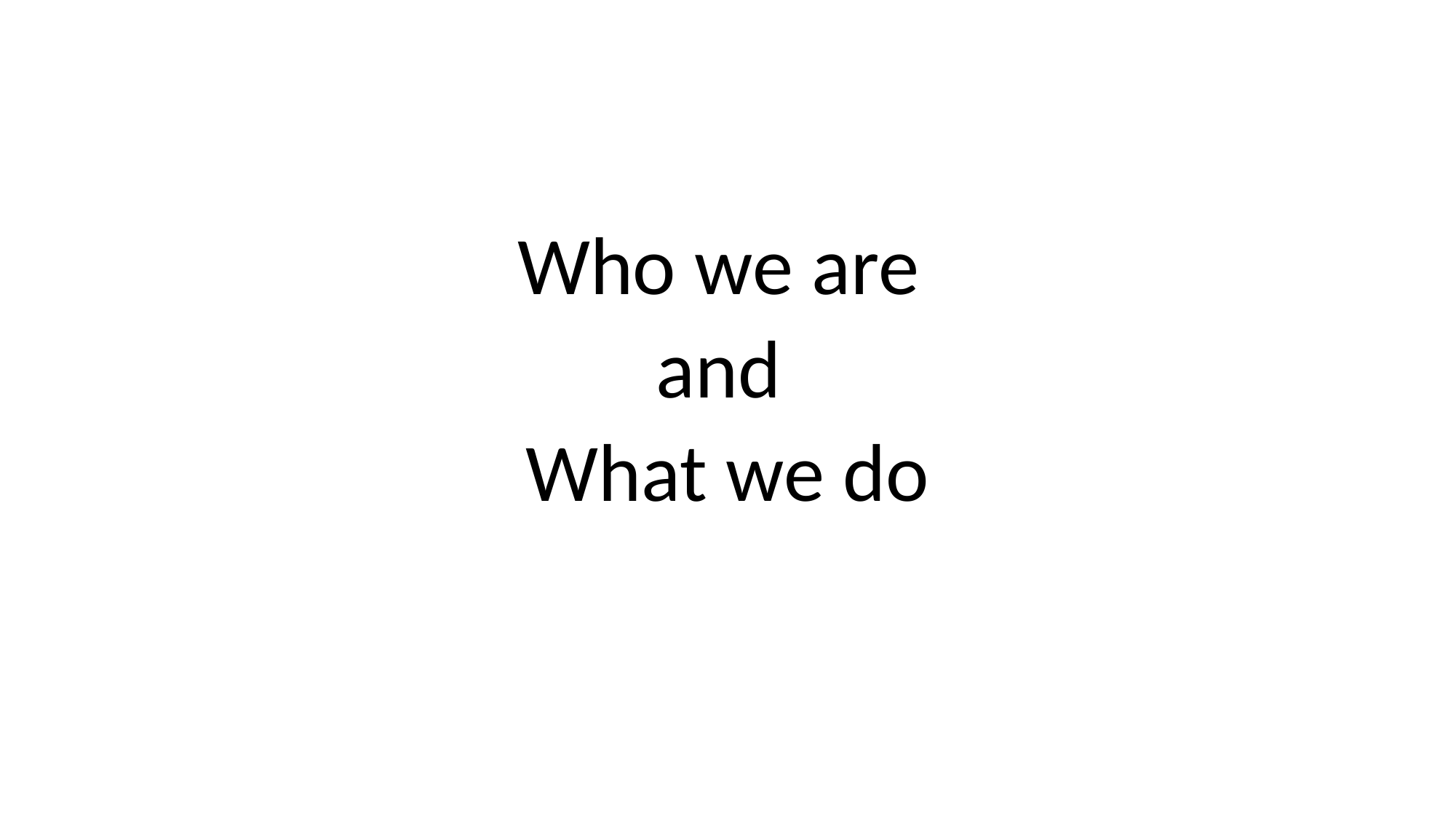

Who we are
and
What we do